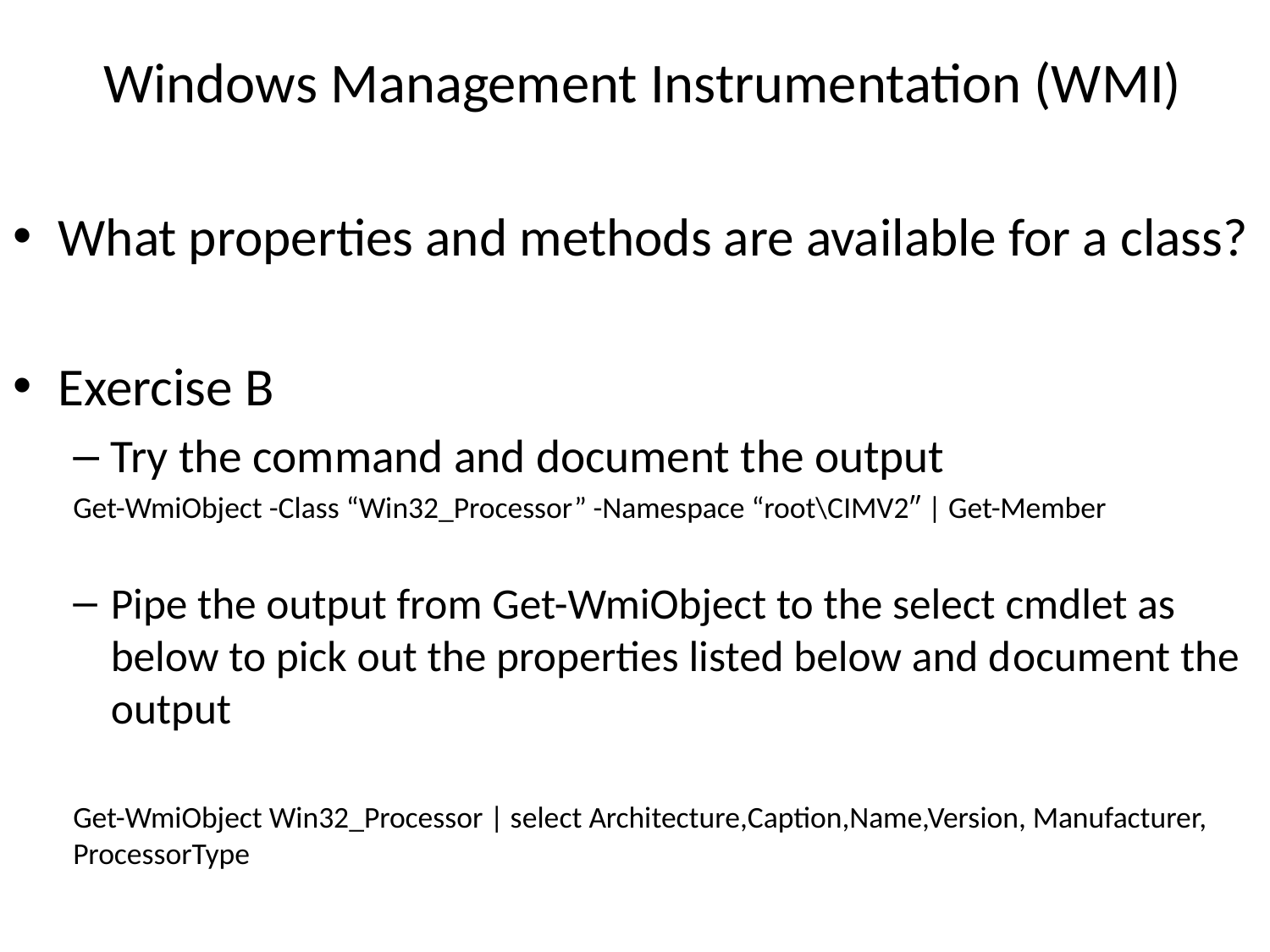

# Windows Management Instrumentation (WMI)
What properties and methods are available for a class?

Exercise B
Try the command and document the output
Get-WmiObject -Class “Win32_Processor” -Namespace “root\CIMV2″ | Get-Member

Pipe the output from Get-WmiObject to the select cmdlet as below to pick out the properties listed below and document the output

Get-WmiObject Win32_Processor | select Architecture,Caption,Name,Version, Manufacturer, ProcessorType